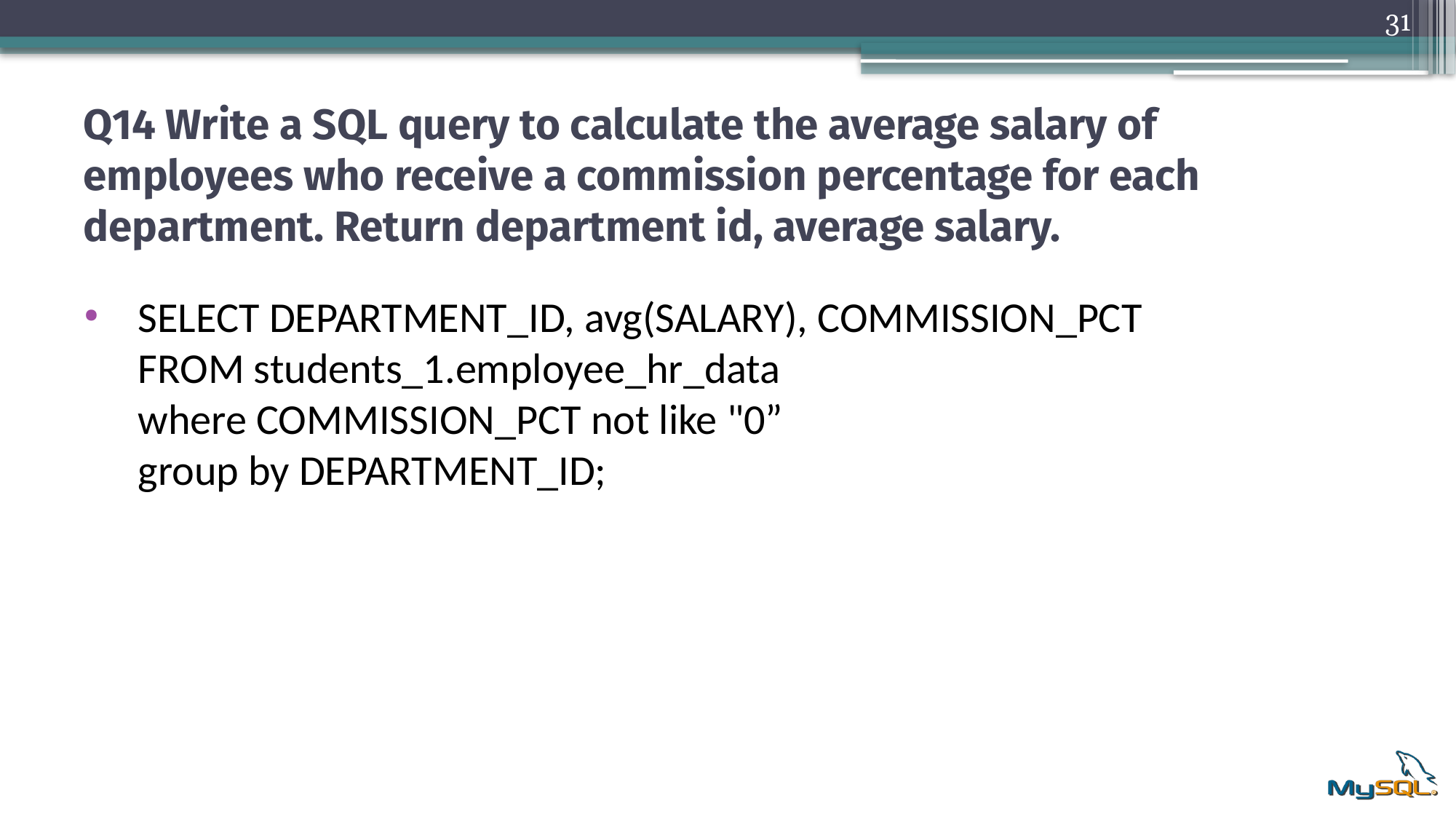

31
# Q14 Write a SQL query to calculate the average salary of employees who receive a commission percentage for each department. Return department id, average salary.
SELECT DEPARTMENT_ID, avg(SALARY), COMMISSION_PCT
FROM students_1.employee_hr_data
where COMMISSION_PCT not like "0”
group by DEPARTMENT_ID;